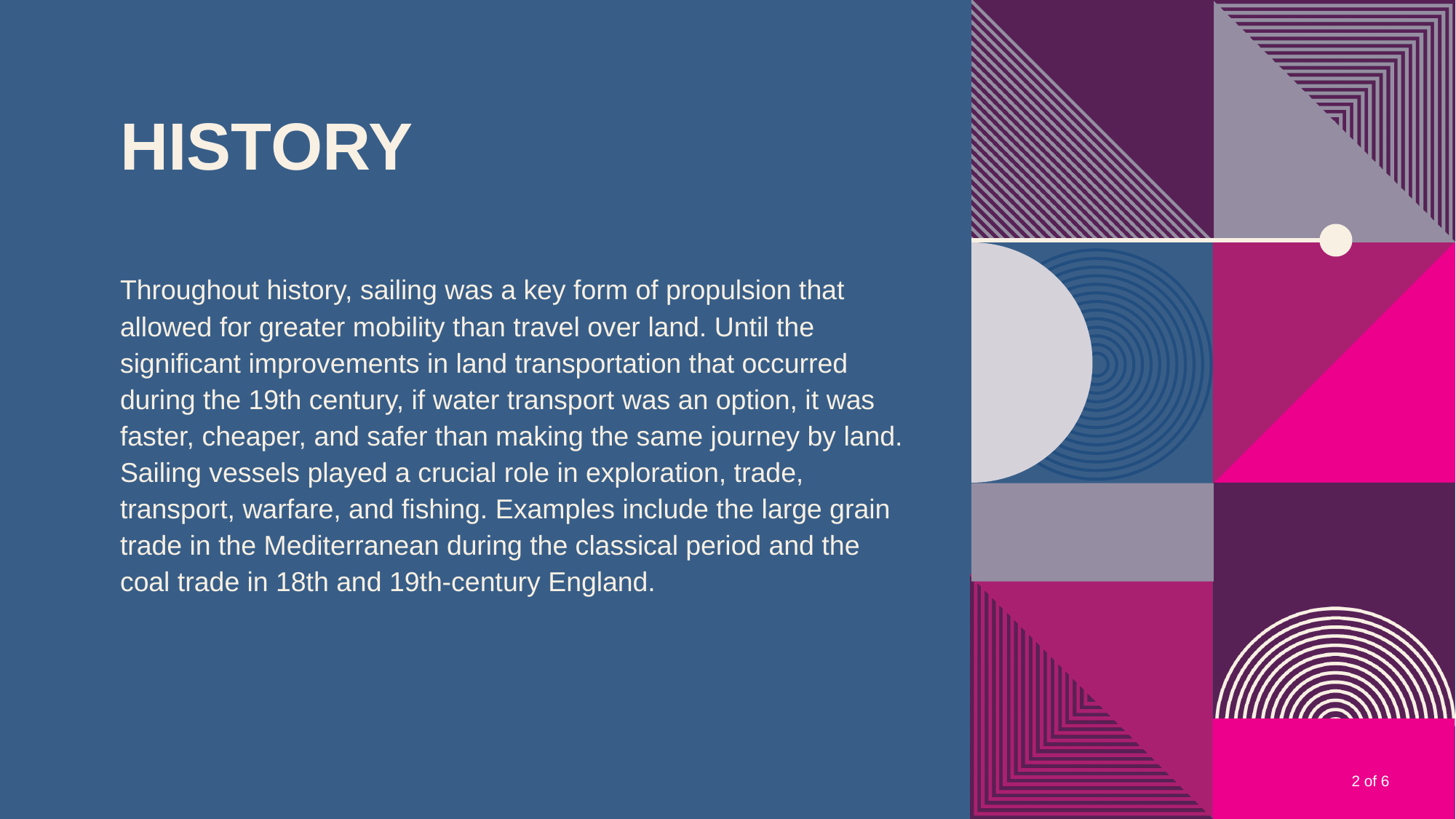

# History
Throughout history, sailing was a key form of propulsion that allowed for greater mobility than travel over land. Until the significant improvements in land transportation that occurred during the 19th century, if water transport was an option, it was faster, cheaper, and safer than making the same journey by land. Sailing vessels played a crucial role in exploration, trade, transport, warfare, and fishing. Examples include the large grain trade in the Mediterranean during the classical period and the coal trade in 18th and 19th-century England.
2 of 6